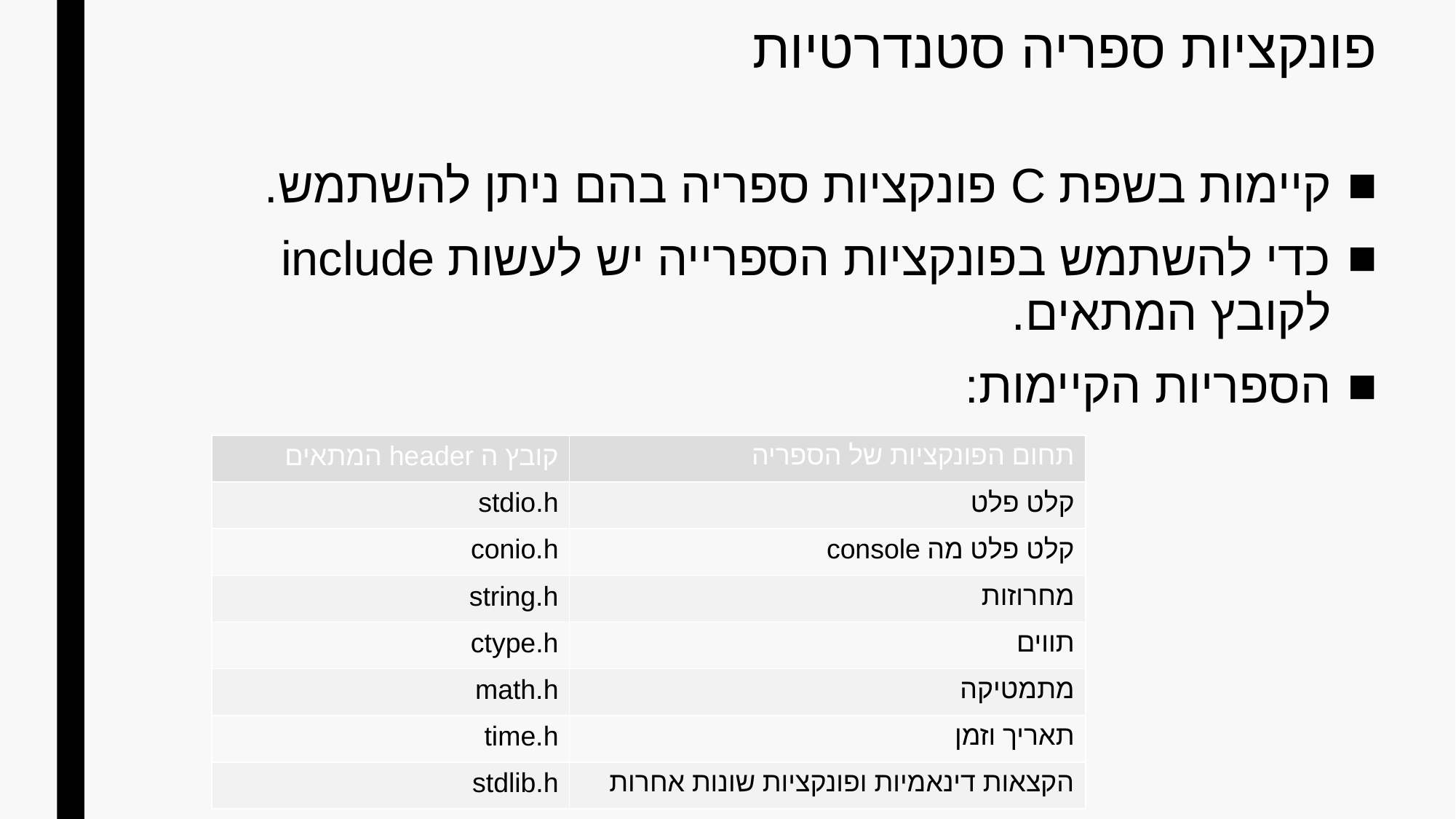

# פונקציות ספריה סטנדרטיות
קיימות בשפת C פונקציות ספריה בהם ניתן להשתמש.
כדי להשתמש בפונקציות הספרייה יש לעשות include לקובץ המתאים.
הספריות הקיימות:
| קובץ ה header המתאים | תחום הפונקציות של הספריה |
| --- | --- |
| stdio.h | קלט פלט |
| conio.h | קלט פלט מה console |
| string.h | מחרוזות |
| ctype.h | תווים |
| math.h | מתמטיקה |
| time.h | תאריך וזמן |
| stdlib.h | הקצאות דינאמיות ופונקציות שונות אחרות |